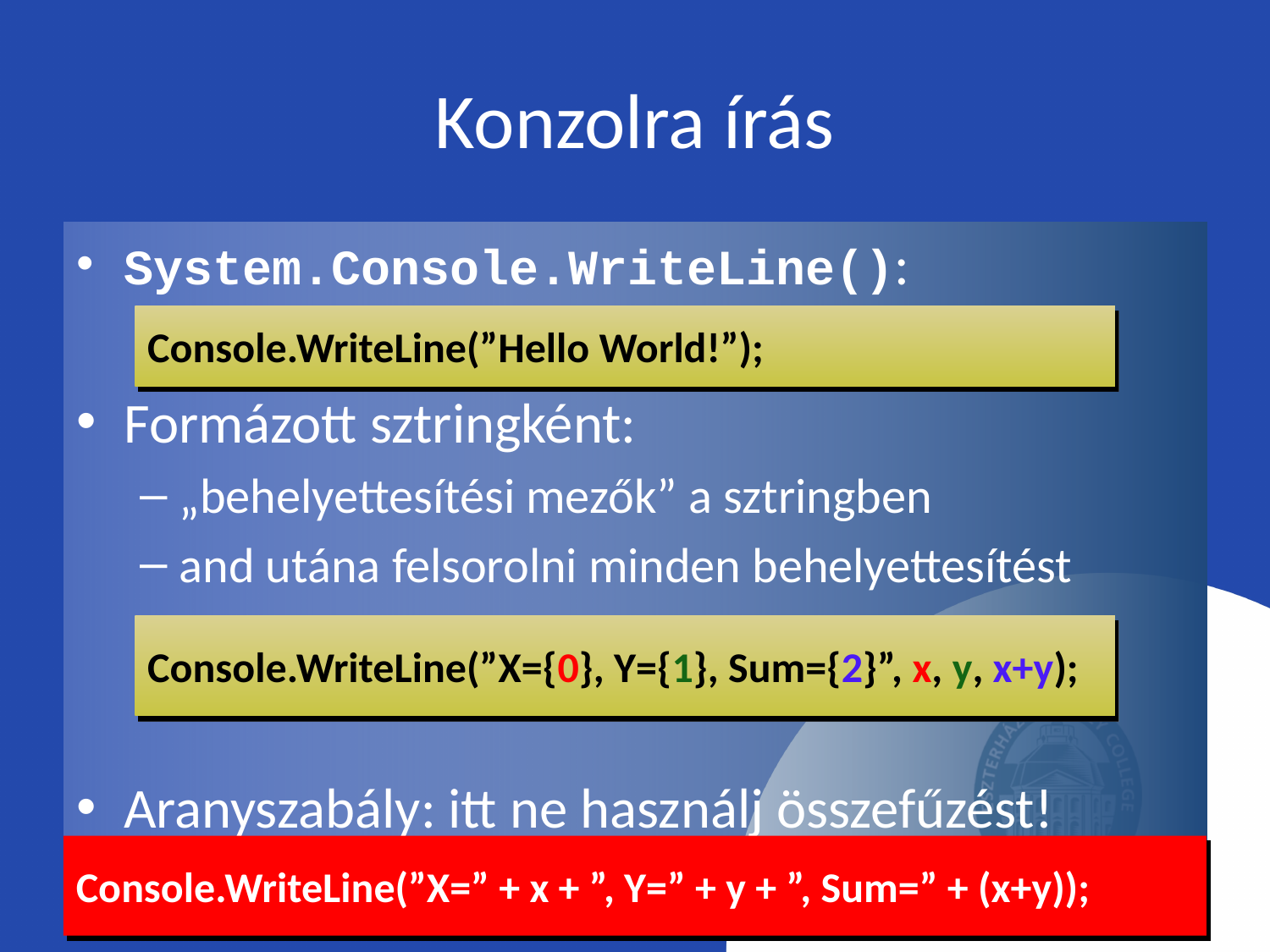

# Konzolra írás
System.Console.WriteLine():

Formázott sztringként:
„behelyettesítési mezők” a sztringben
and utána felsorolni minden behelyettesítést

Aranyszabály: itt ne használj összefűzést!
Console.WriteLine(”Hello World!”);
Console.WriteLine(”X={0}, Y={1}, Sum={2}”, x, y, x+y);
Console.WriteLine(”X=” + x + ”, Y=” + y + ”, Sum=” + (x+y));